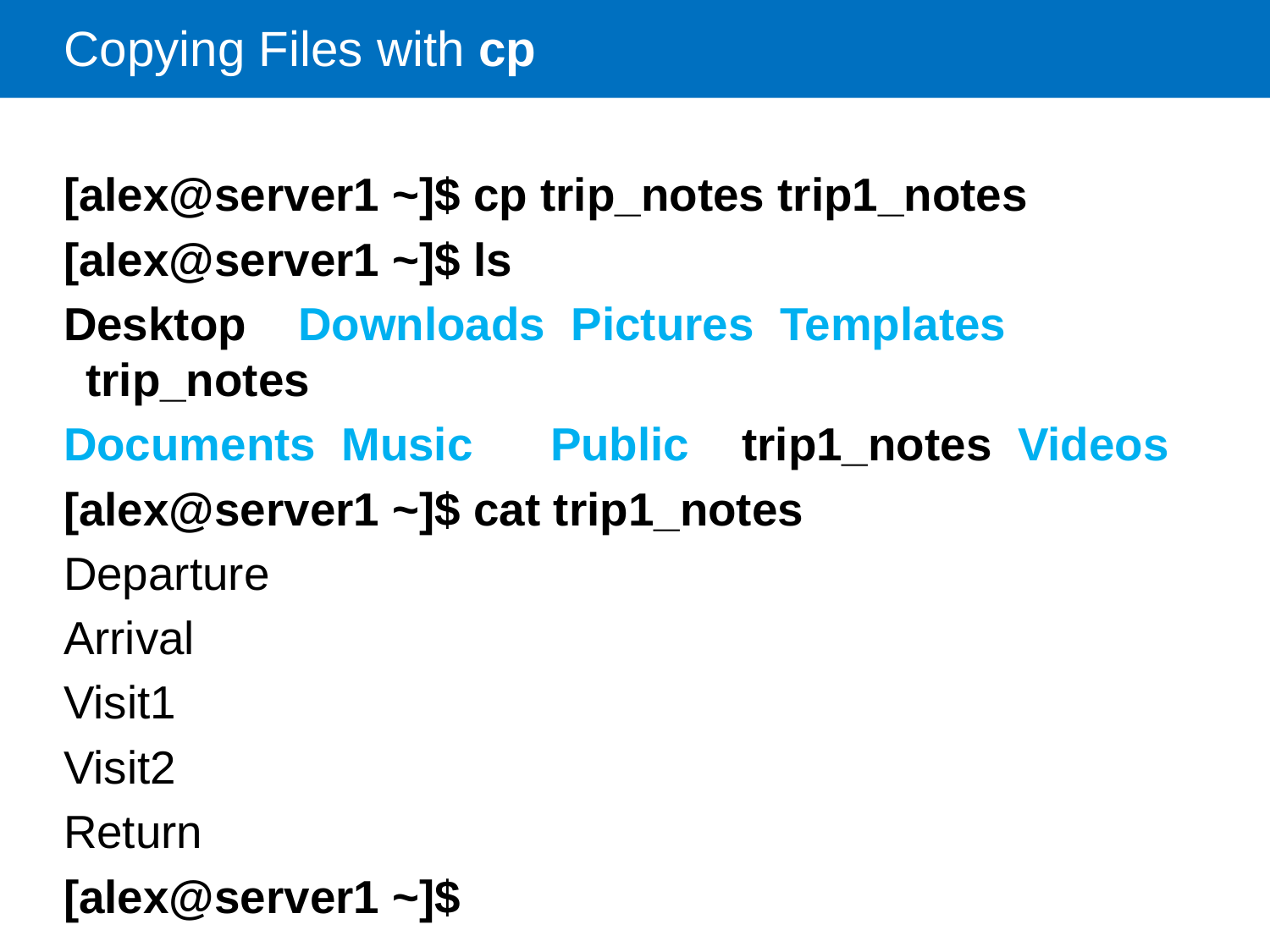

# Copying Files with cp

[alex@server1 ~]$ cp trip_notes trip1_notes
[alex@server1 ~]$ ls
Desktop    Downloads  Pictures  Templates    trip_notes
Documents  Music      Public    trip1_notes  Videos
[alex@server1 ~]$ cat trip1_notes
Departure
Arrival
Visit1
Visit2
Return
[alex@server1 ~]$